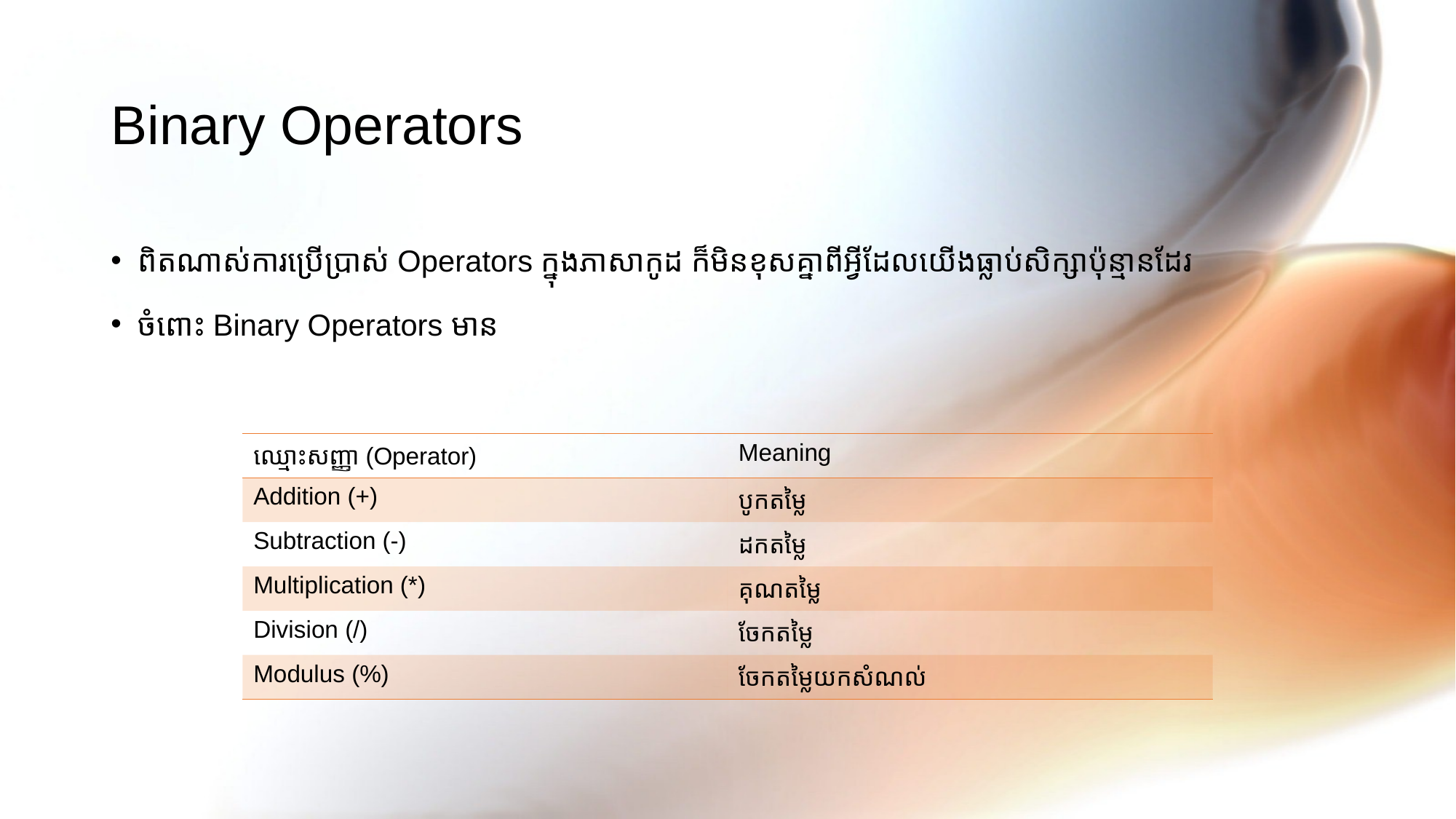

# Binary Operators
ពិតណាស់ការប្រើប្រាស់ Operators ក្នុងភាសាកូដ ក៏មិនខុសគ្នាពីអ្វីដែលយើងធ្លាប់សិក្សាប៉ុន្មានដែរ
ចំពោះ Binary Operators មាន

| ឈ្មោះសញ្ញា (Operator) | Meaning |
| --- | --- |
| Addition (+) | បូកតម្លៃ |
| Subtraction (-) | ដកតម្លៃ |
| Multiplication (\*) | គុណតម្លៃ |
| Division (/) | ចែកតម្លៃ |
| Modulus (%) | ចែកតម្លៃយកសំណល់ |